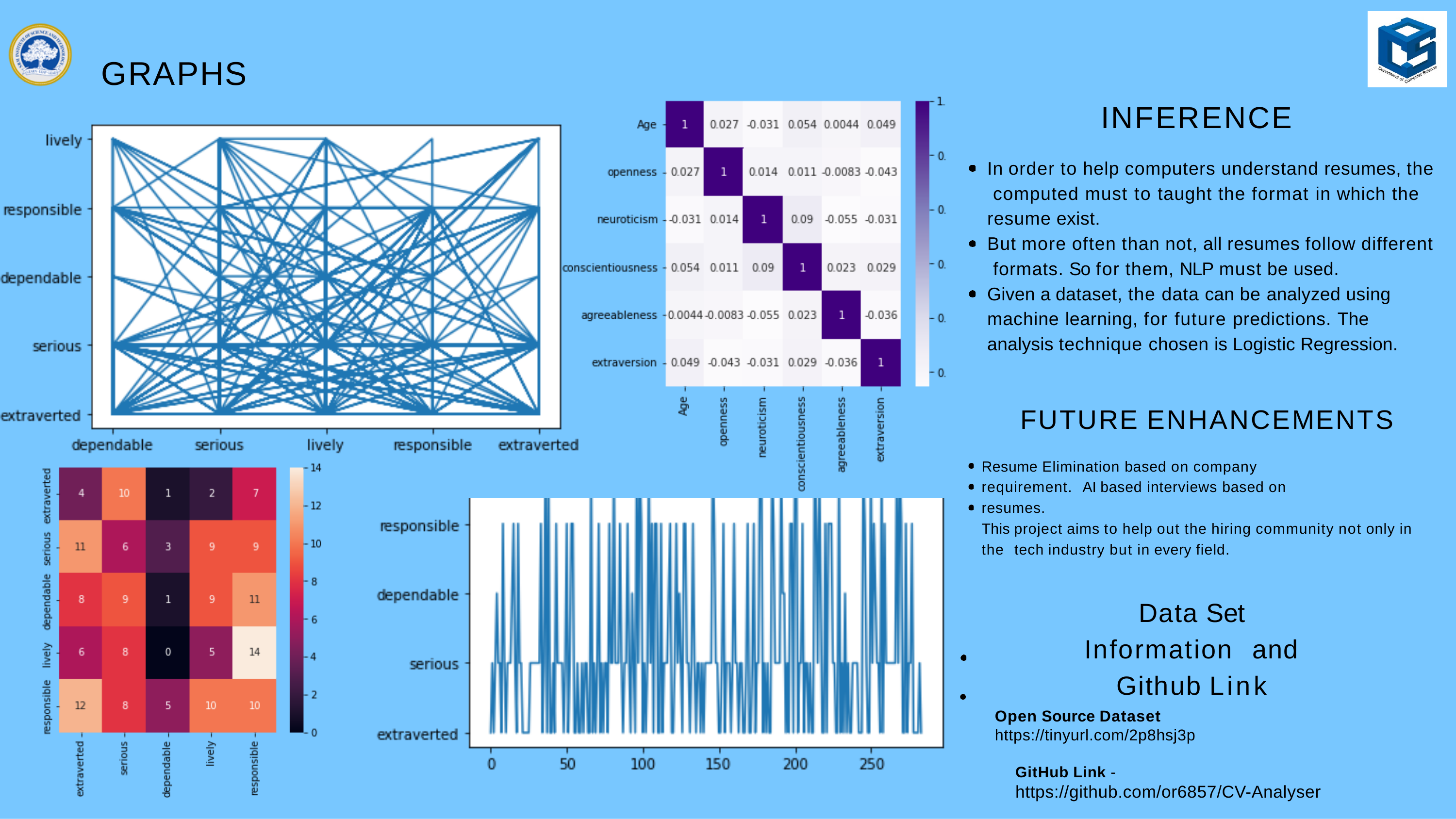

# GRAPHS

INFERENCE
In order to help computers understand resumes, the  computed must to taught the format in which the  resume exist.
But more often than not, all resumes follow different  formats. So for them, NLP must be used.
Given a dataset, the data can be analyzed using  machine learning, for future predictions. The  analysis technique chosen is Logistic Regression.

FUTURE ENHANCEMENTS
Resume Elimination based on company requirement.  AI based interviews based on resumes.
This project aims to help out the hiring community not only in the  tech industry but in every field.

Data Set Information  and Github Link
Open Source Dataset	https://tinyurl.com/2p8hsj3p
GitHub Link -	https://github.com/or6857/CV-Analyser